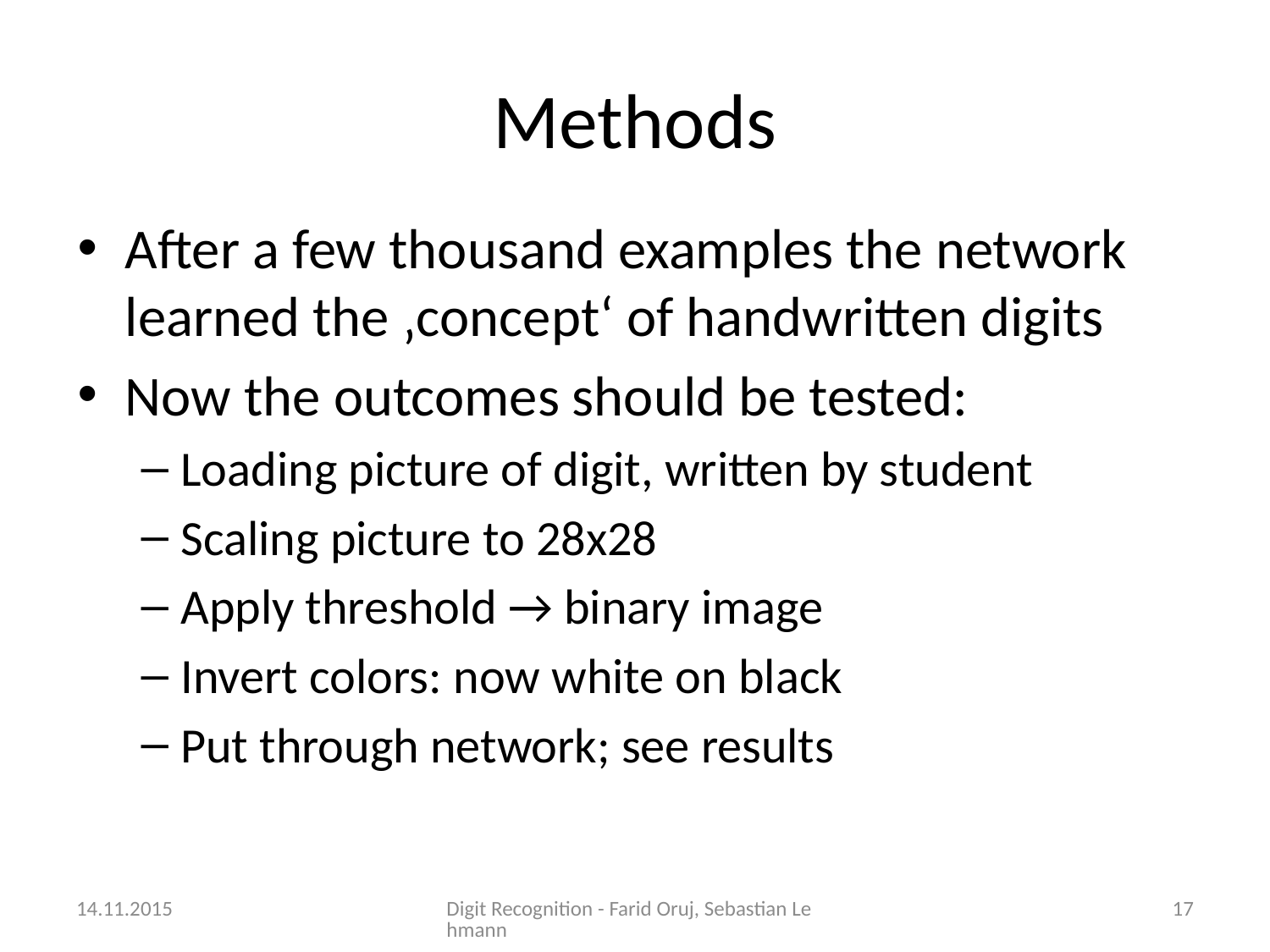

# Methods
After a few thousand examples the network learned the ‚concept‘ of handwritten digits
Now the outcomes should be tested:
Loading picture of digit, written by student
Scaling picture to 28x28
Apply threshold → binary image
Invert colors: now white on black
Put through network; see results
14.11.2015
Digit Recognition - Farid Oruj, Sebastian Lehmann
17